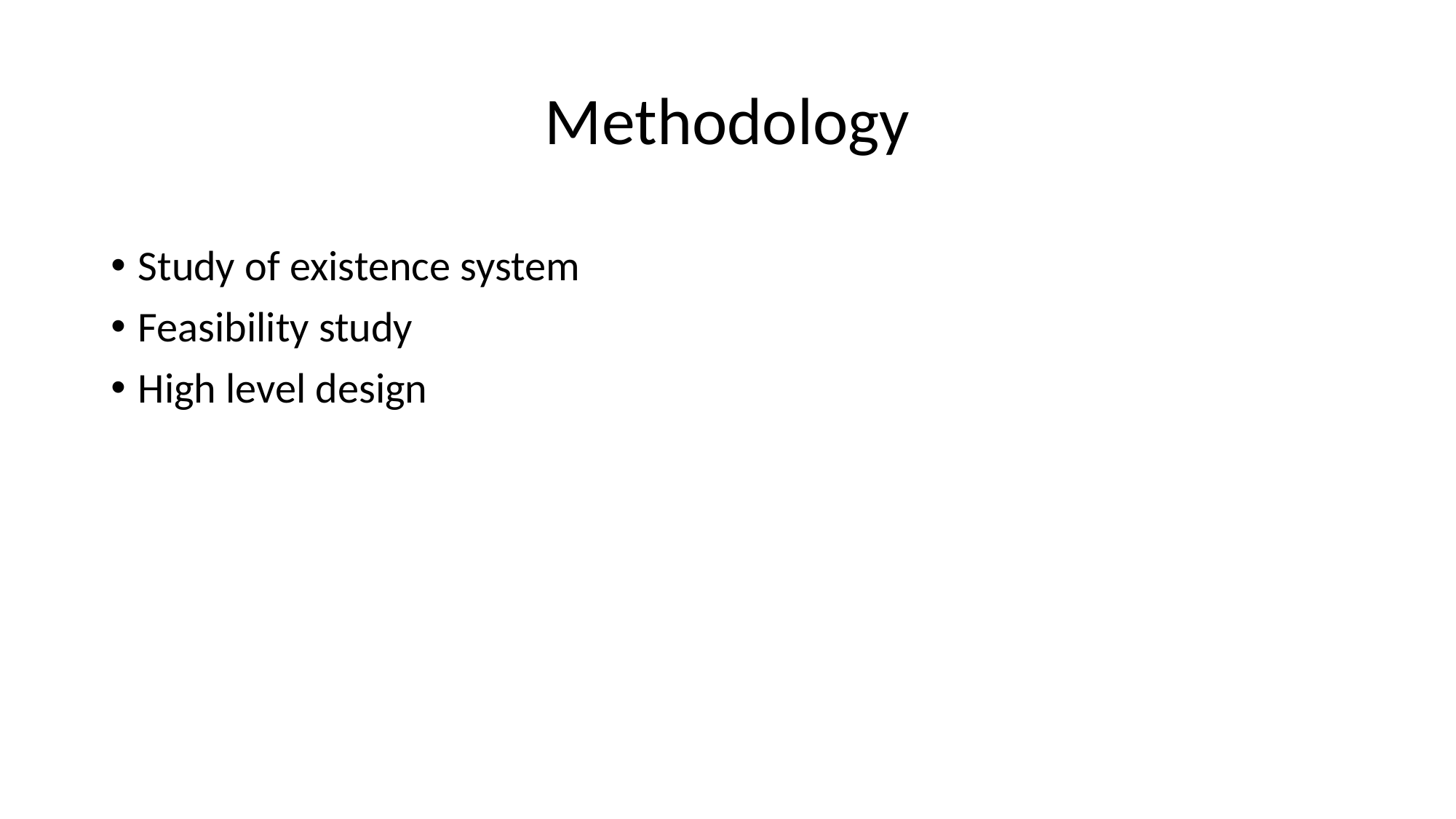

# Methodology
Study of existence system
Feasibility study
High level design